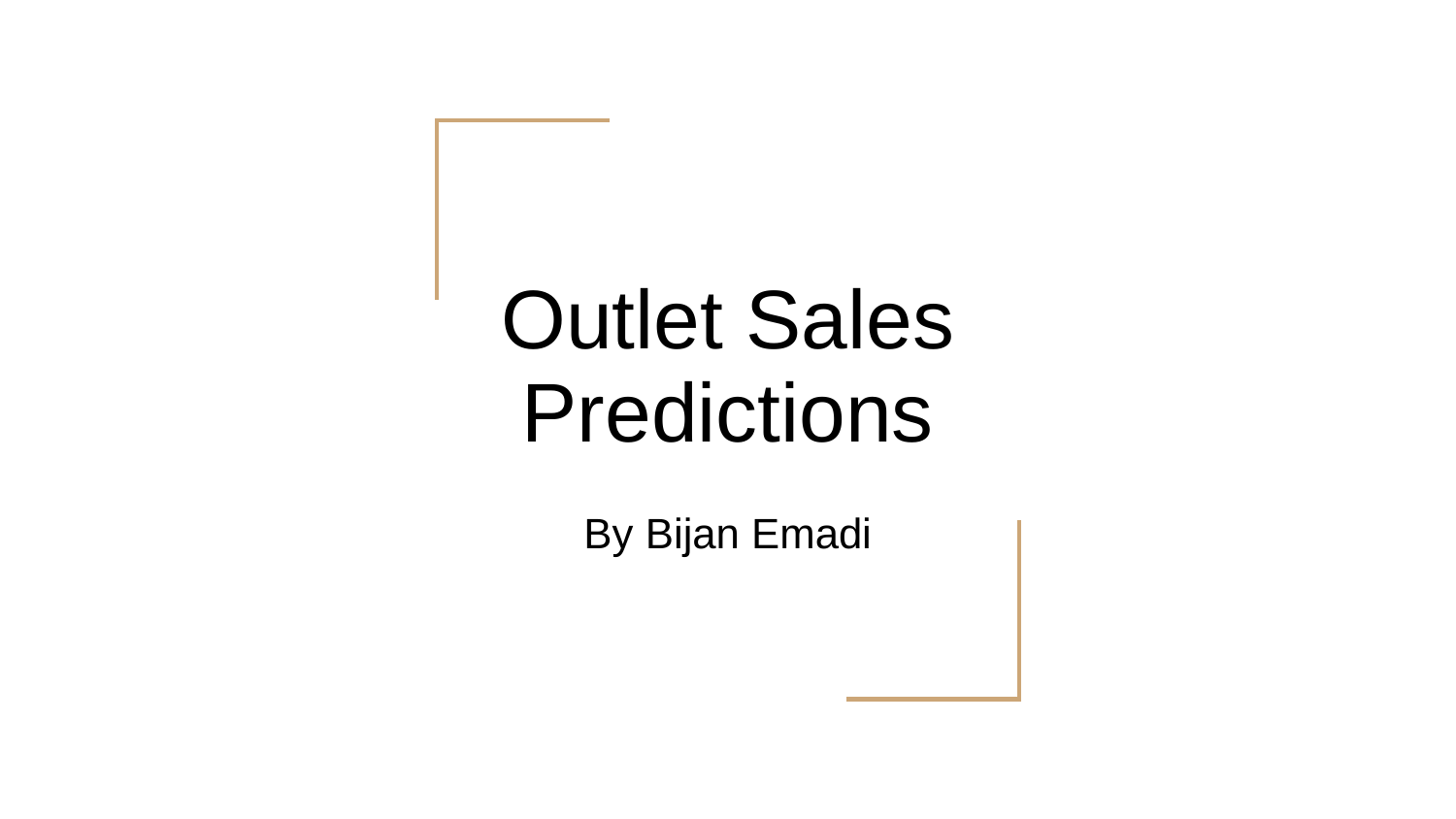

# Outlet Sales Predictions
By Bijan Emadi